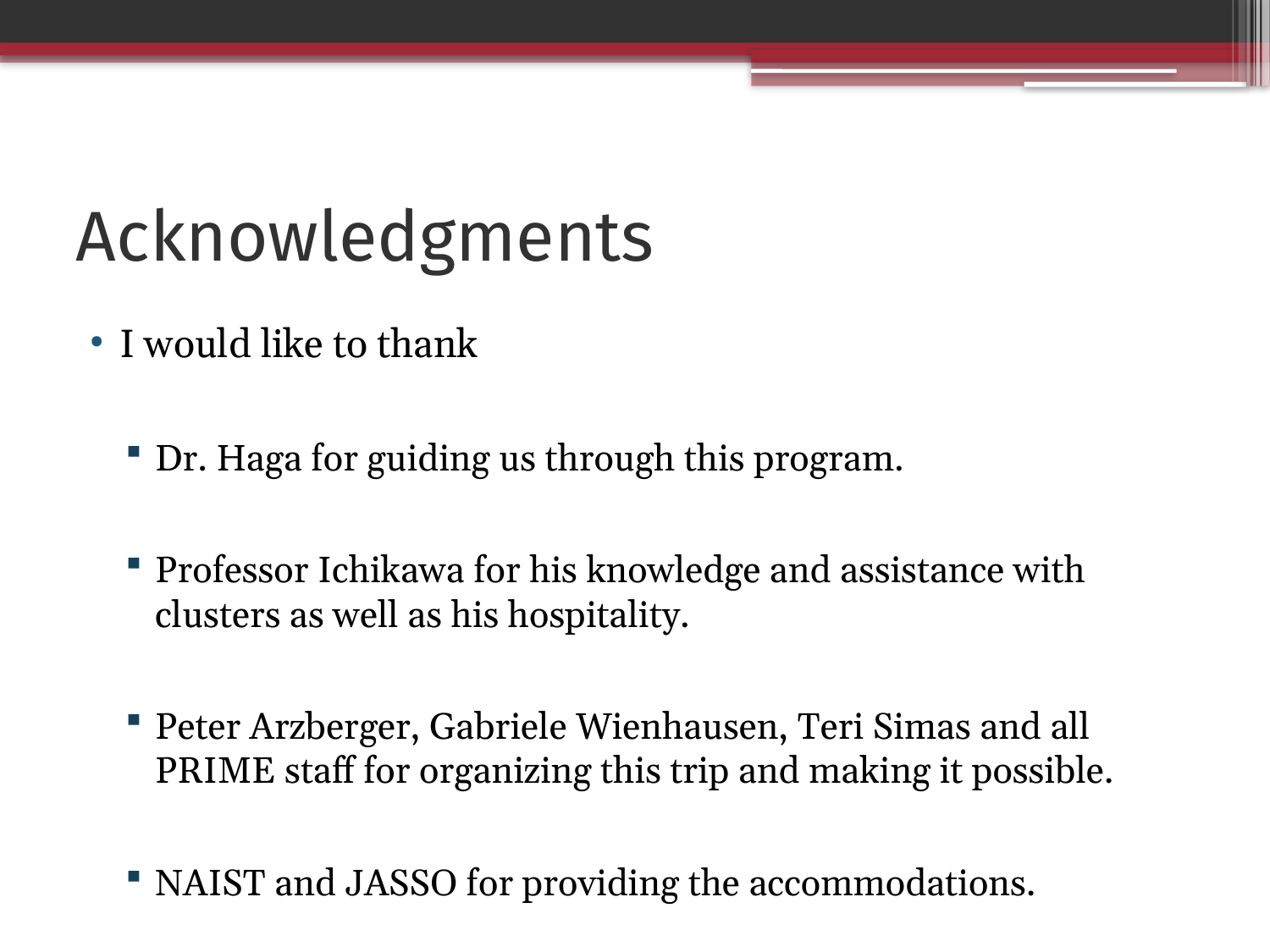

# Acknowledgments
I would like to thank

Dr. Haga for guiding us through this program.

Professor Ichikawa for his knowledge and assistance with clusters as well as his hospitality.

Peter Arzberger, Gabriele Wienhausen, Teri Simas and all PRIME staff for organizing this trip and making it possible.

NAIST and JASSO for providing the accommodations.